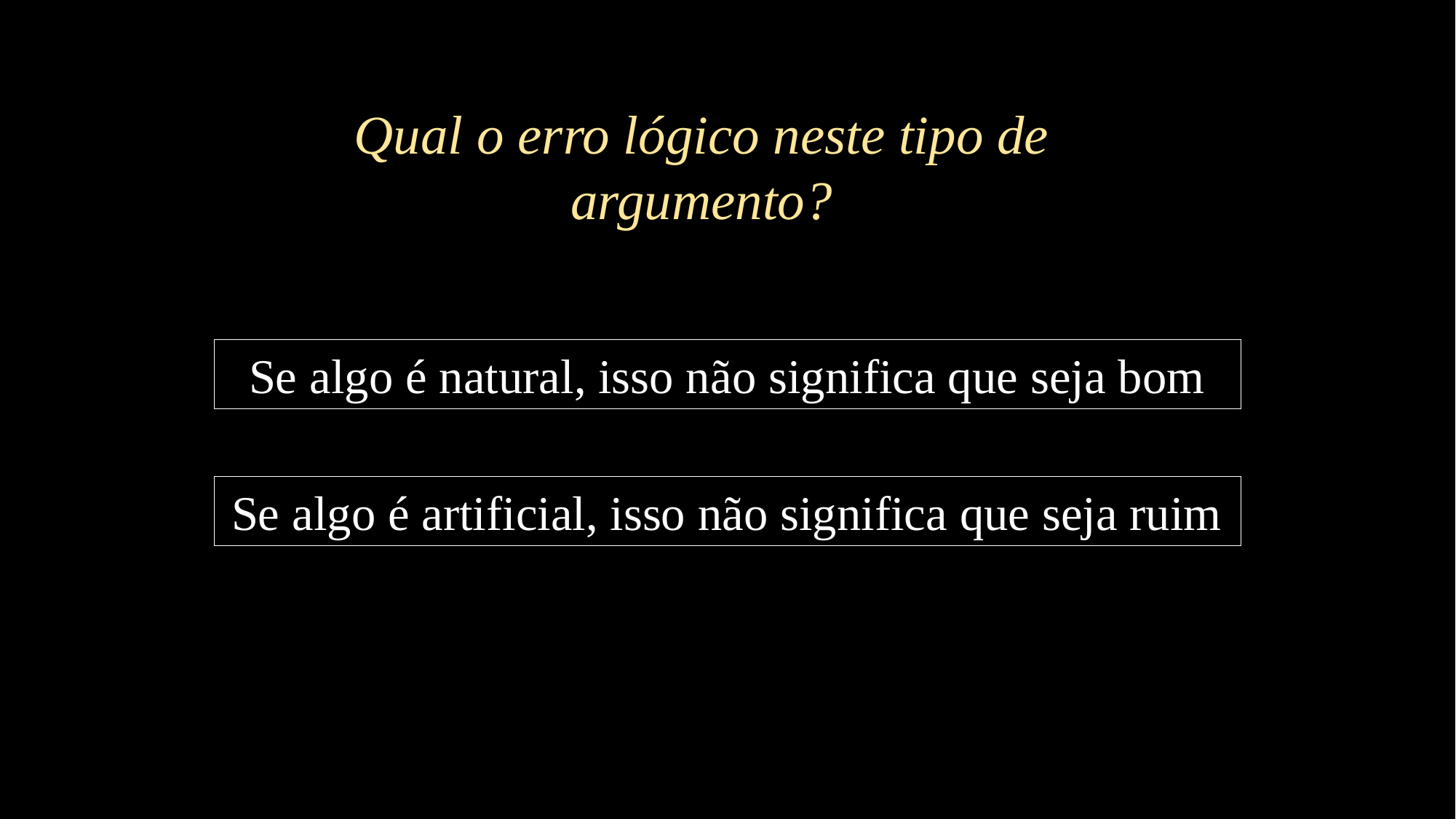

Qual o erro lógico neste tipo de argumento?
Se algo é natural, isso não significa que seja bom
Se algo é artificial, isso não significa que seja ruim